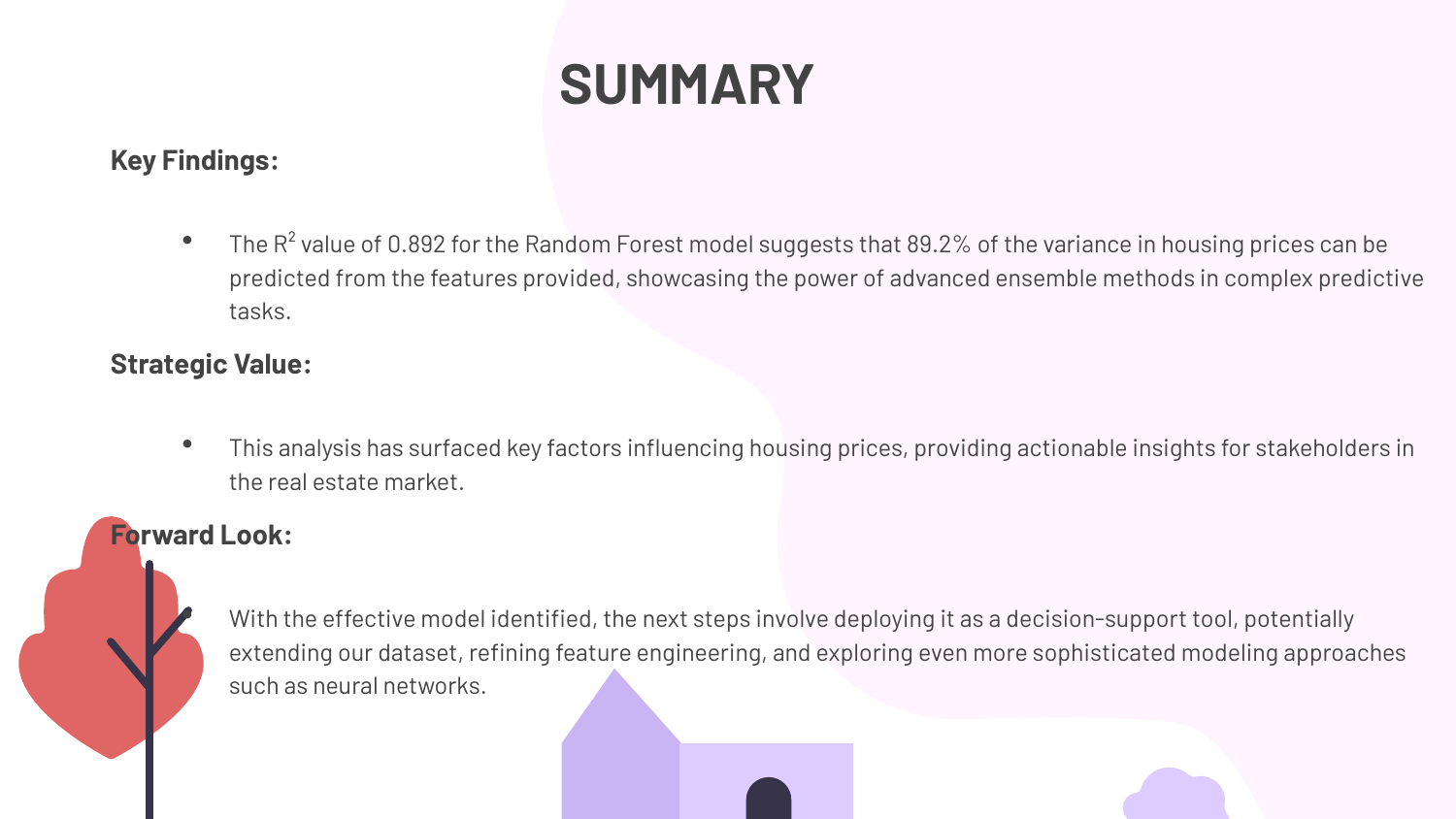

SUMMARY

Key Findings:
The R² value of 0.892 for the Random Forest model suggests that 89.2% of the variance in housing prices can be predicted from the features provided, showcasing the power of advanced ensemble methods in complex predictive tasks.
Strategic Value:
This analysis has surfaced key factors influencing housing prices, providing actionable insights for stakeholders in the real estate market.
Forward Look:
With the effective model identified, the next steps involve deploying it as a decision-support tool, potentially extending our dataset, refining feature engineering, and exploring even more sophisticated modeling approaches such as neural networks.